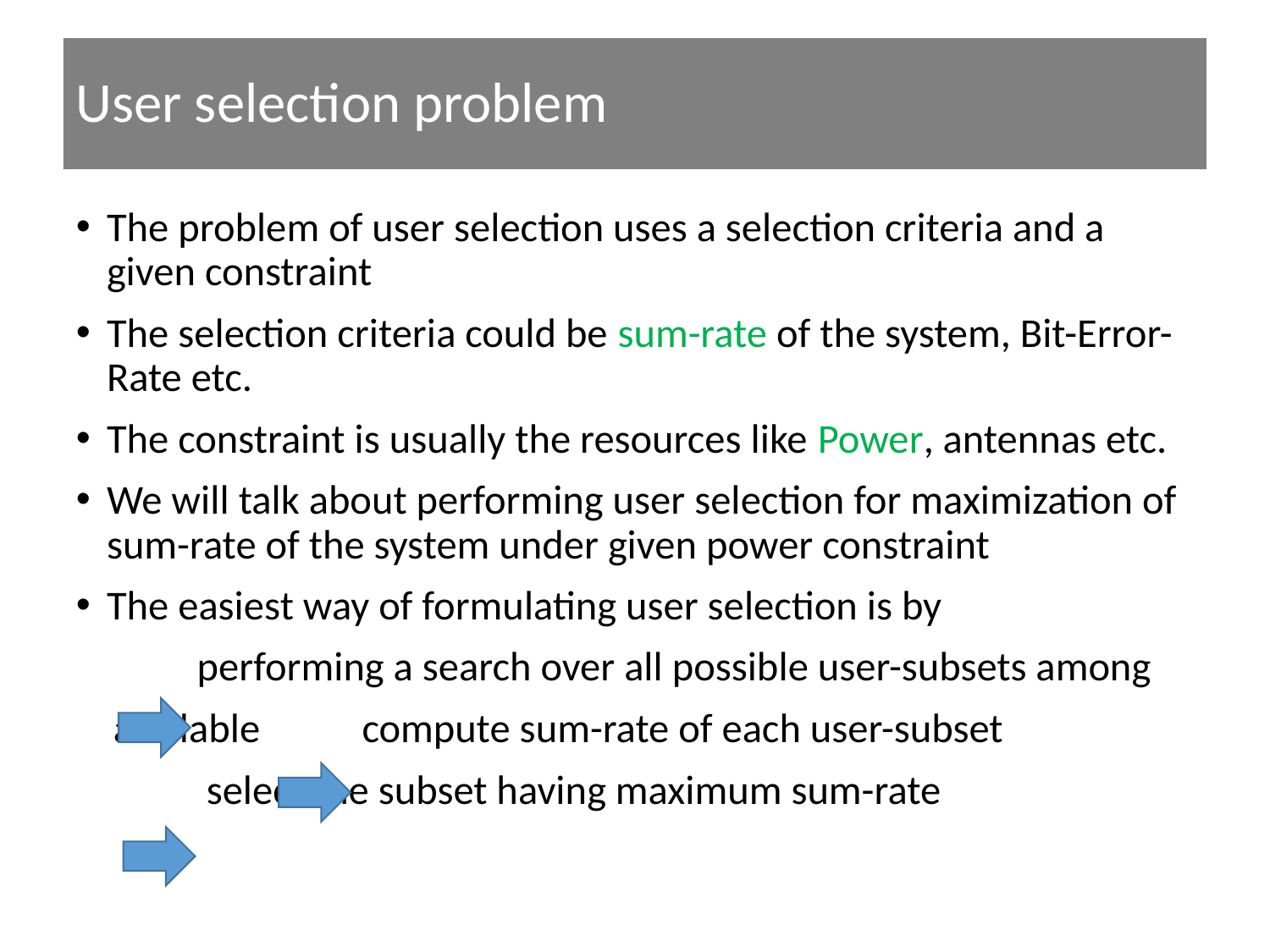

User selection problem
The problem of user selection uses a selection criteria and a given constraint
The selection criteria could be sum-rate of the system, Bit-Error-Rate etc.
The constraint is usually the resources like Power, antennas etc.
We will talk about performing user selection for maximization of sum-rate of the system under given power constraint
The easiest way of formulating user selection is by
             performing a search over all possible user-subsets among
    available           compute sum-rate of each user-subset
              select the subset having maximum sum-rate